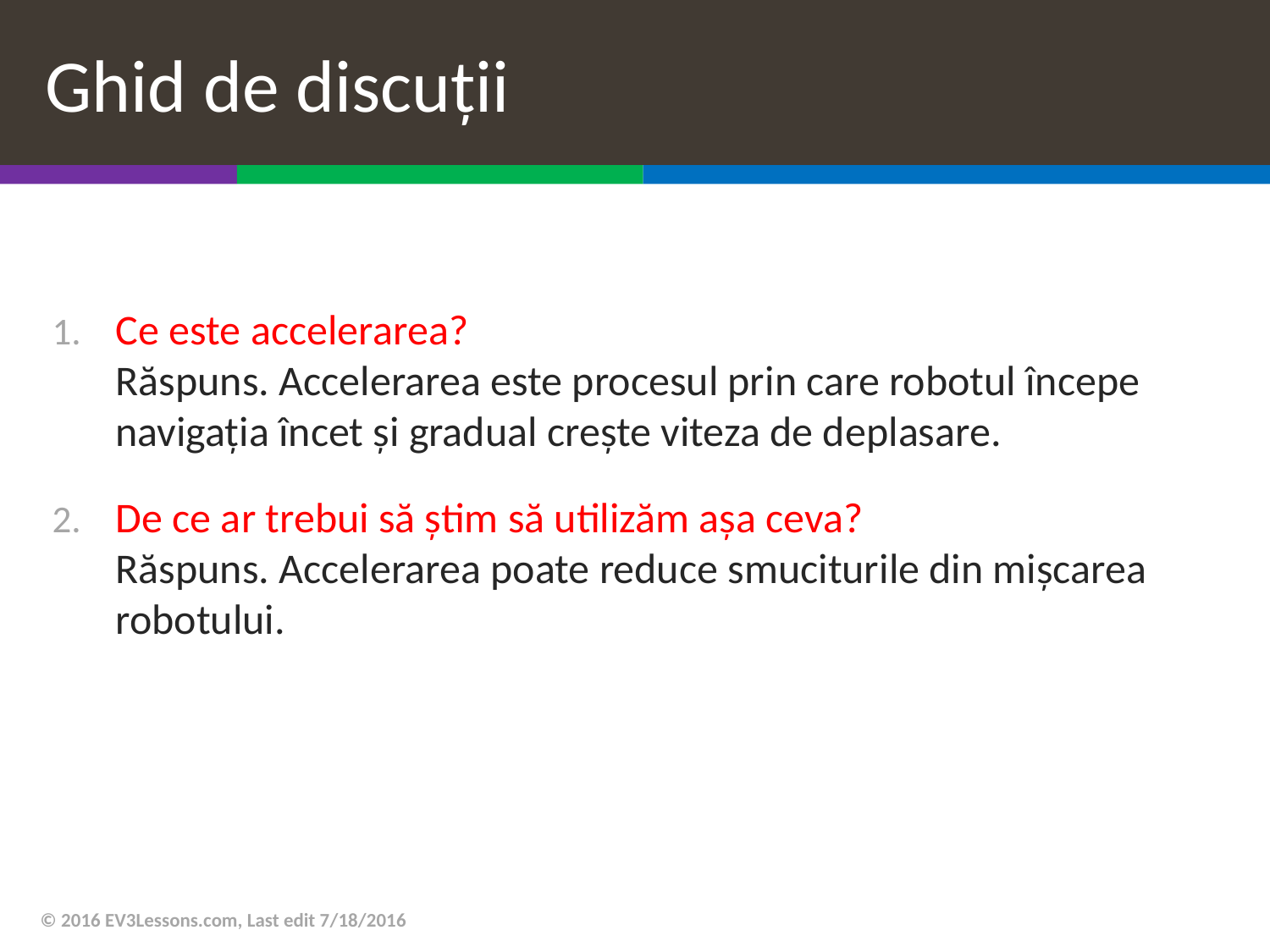

# Ghid de discuții
Ce este accelerarea?
Răspuns. Accelerarea este procesul prin care robotul începe navigația încet și gradual crește viteza de deplasare.
De ce ar trebui să știm să utilizăm așa ceva?
Răspuns. Accelerarea poate reduce smuciturile din mișcarea robotului.

© 2016 EV3Lessons.com, Last edit 7/18/2016